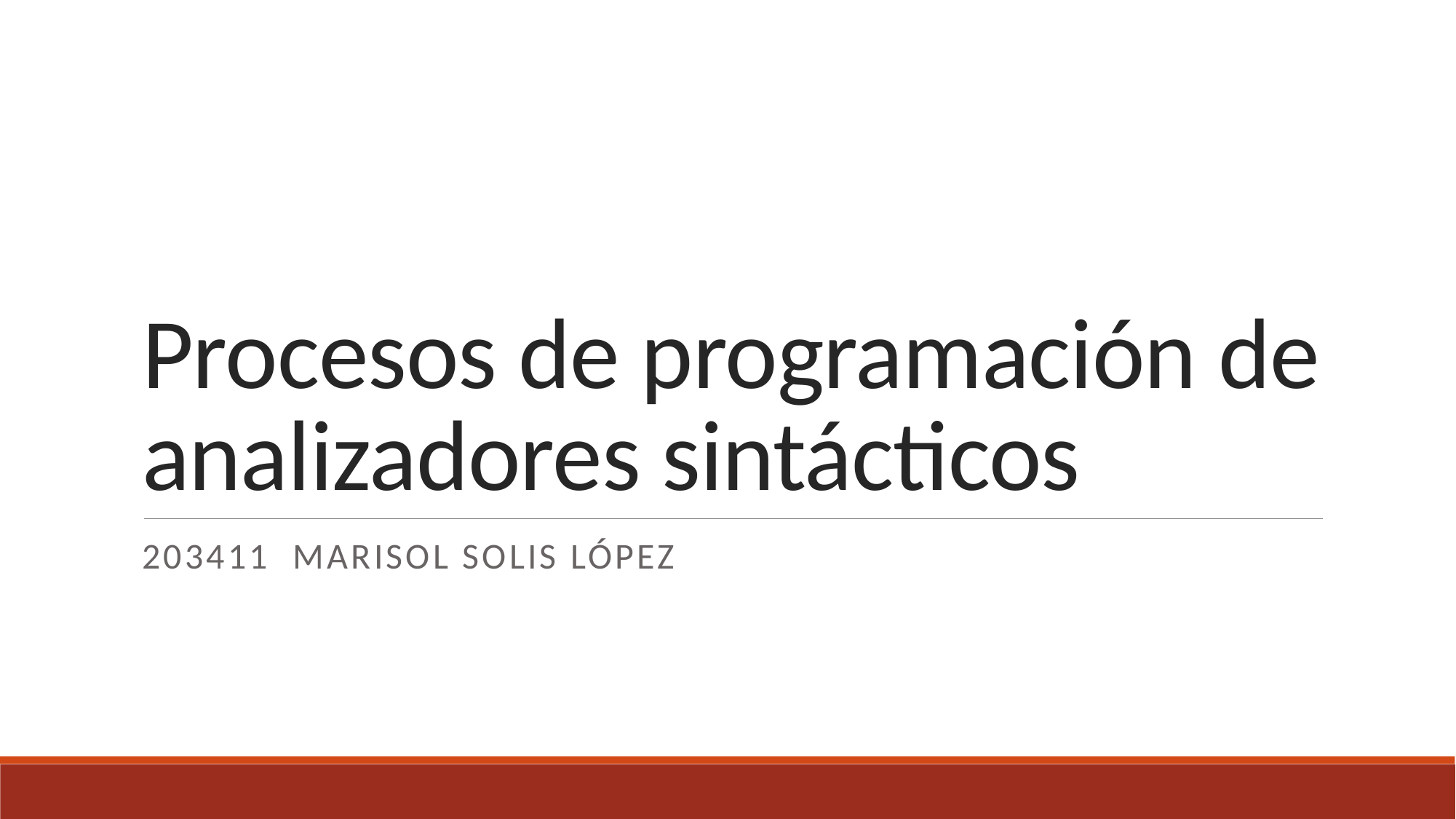

# Procesos de programación de analizadores sintácticos
203411  Marisol SOLIS López